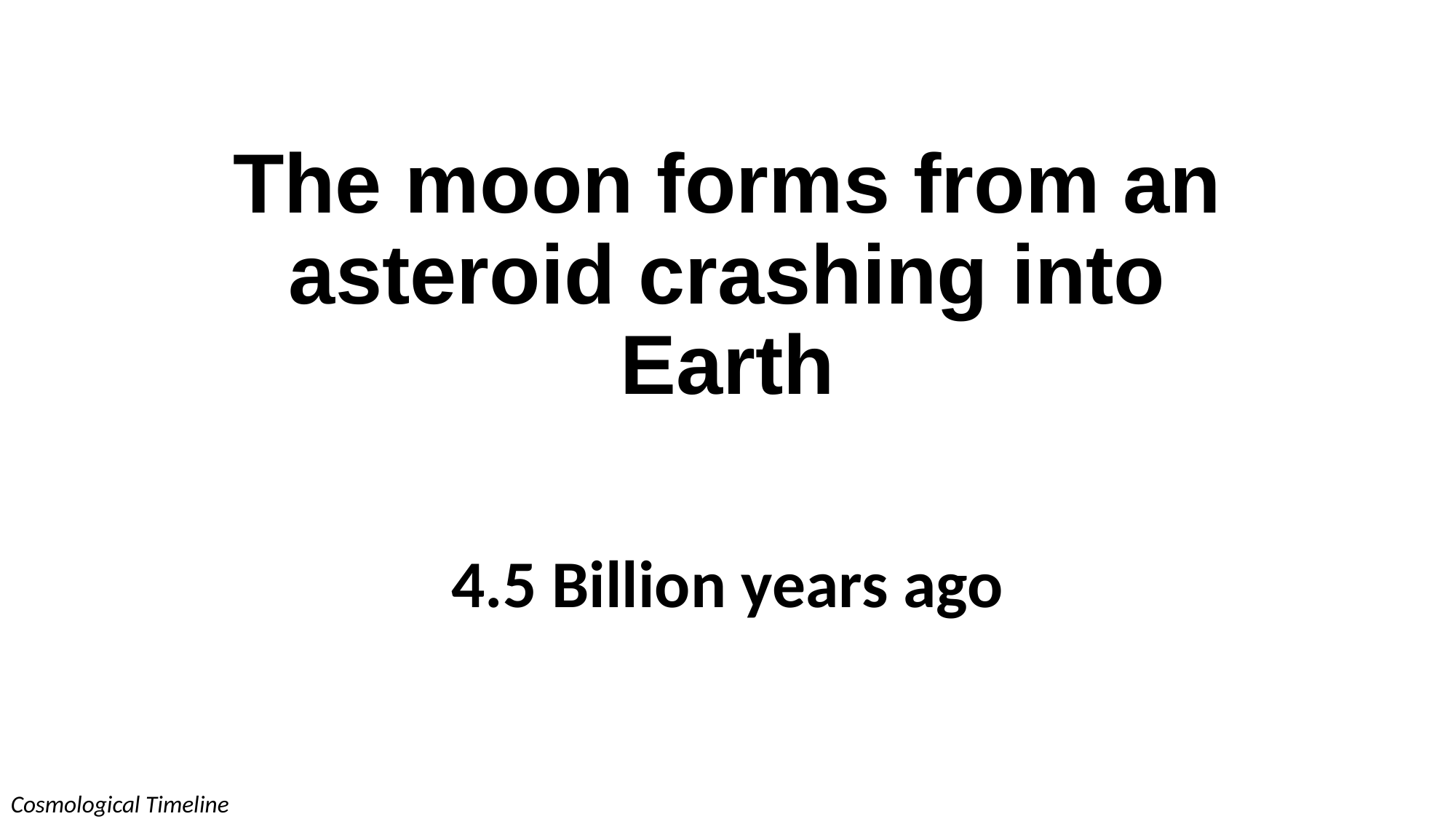

# The moon forms from an asteroid crashing into Earth
4.5 Billion years ago
Cosmological Timeline